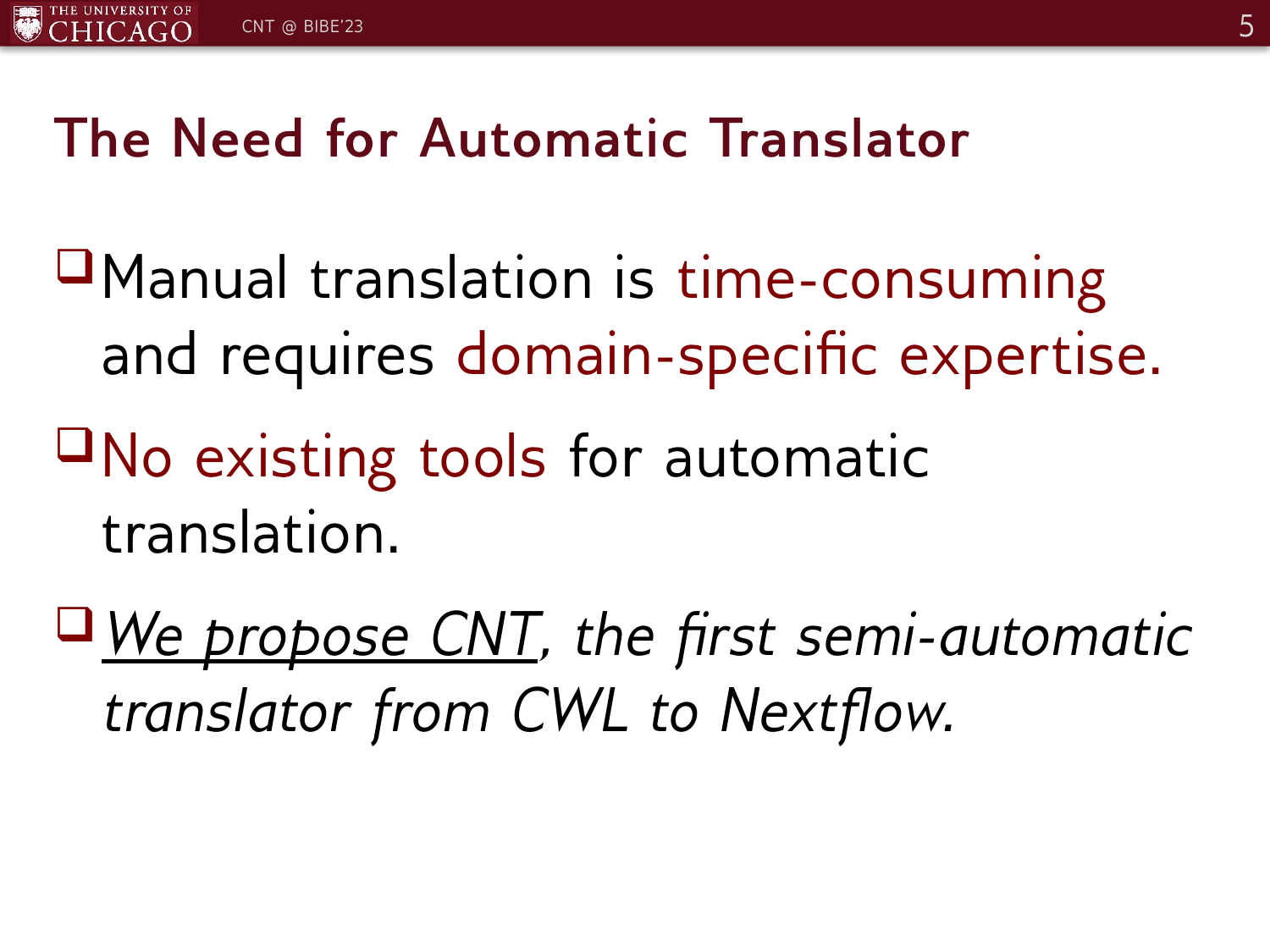

5
CNT @ BIBE’23
# The Need for Automatic Translator
Manual translation is time-consuming and requires domain-specific expertise.
No existing tools for automatic translation.
We propose CNT, the first semi-automatic translator from CWL to Nextflow.